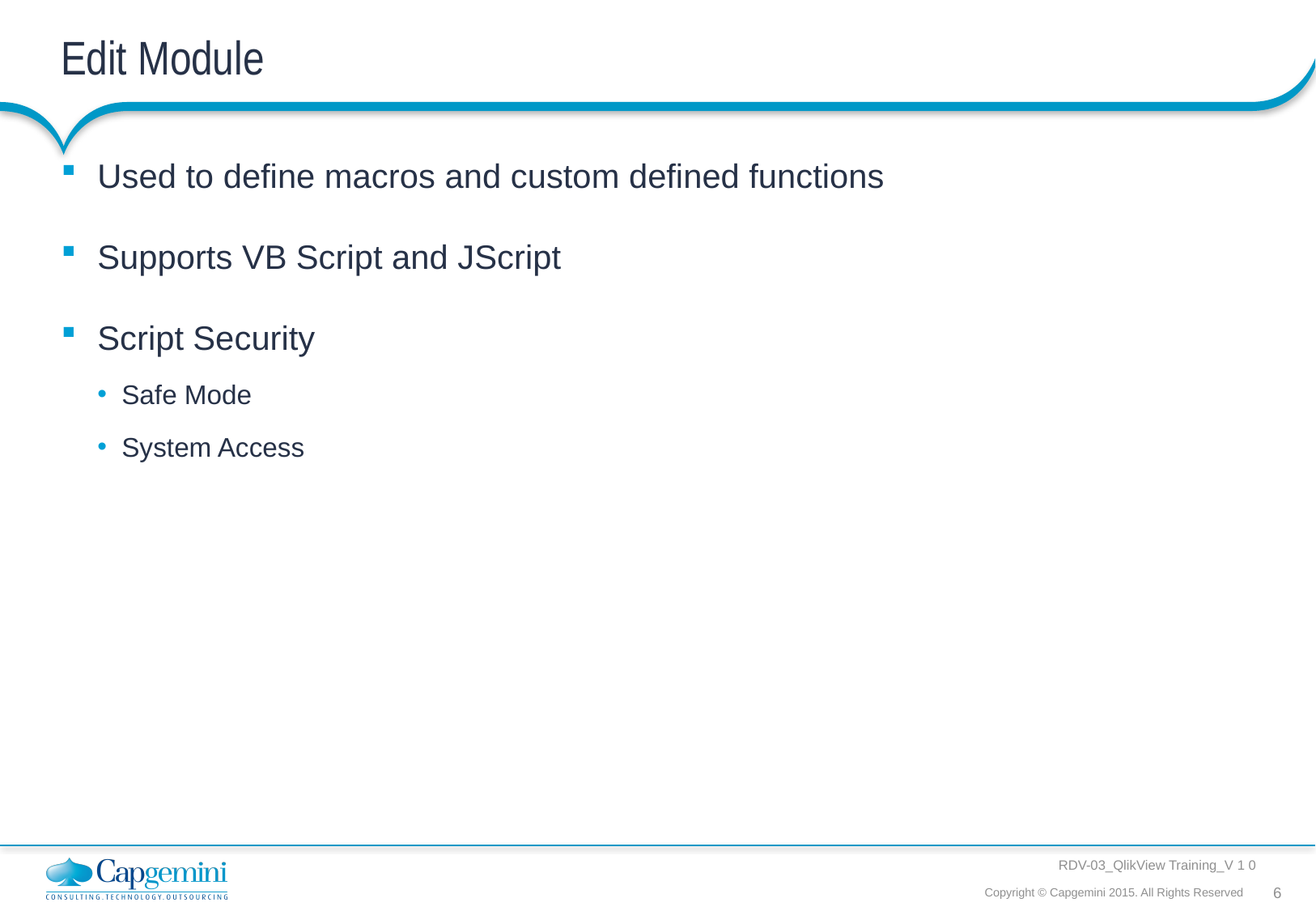

# Edit Module
Used to define macros and custom defined functions
Supports VB Script and JScript
Script Security
Safe Mode
System Access